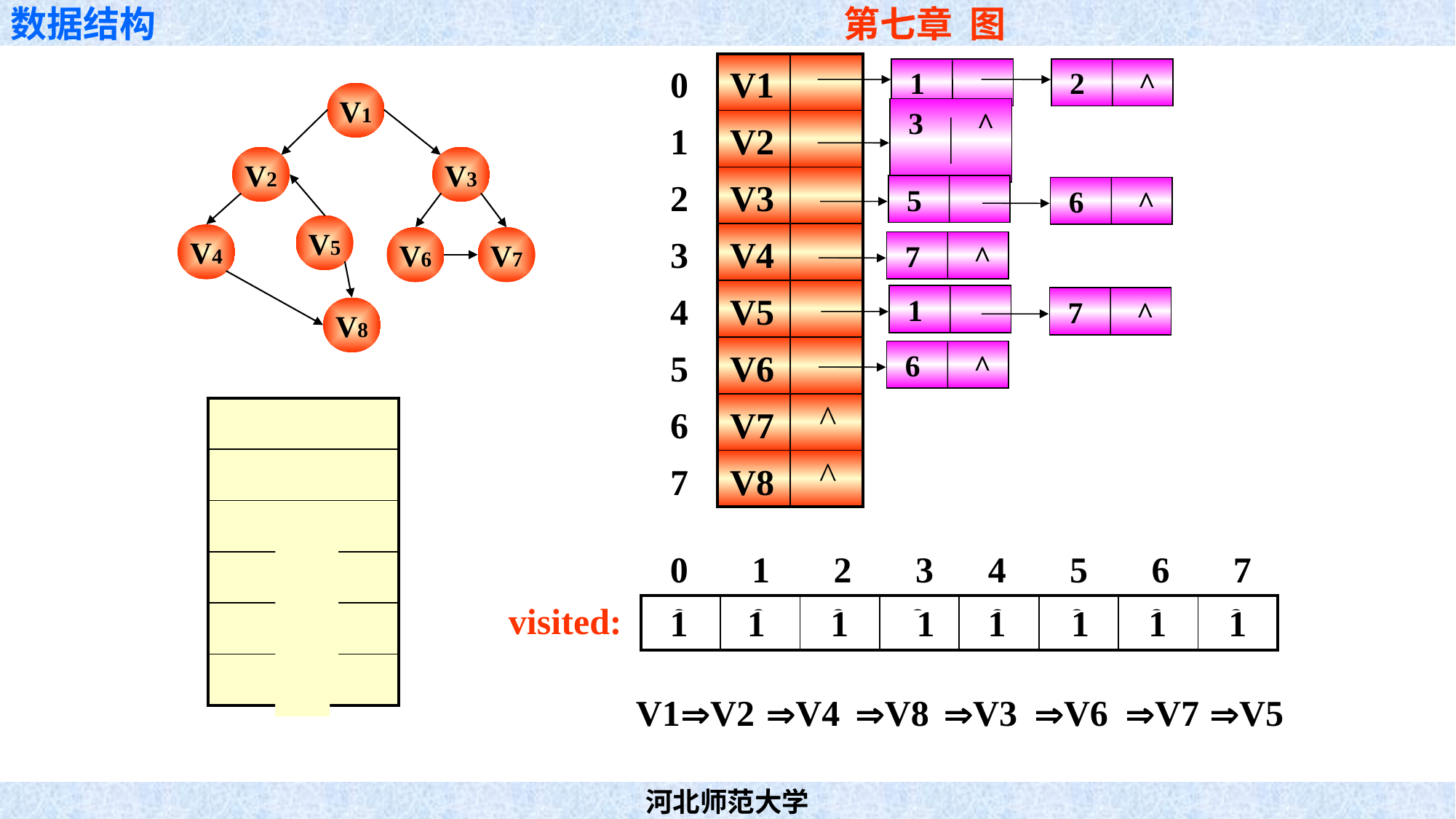

0
1
2
3
4
5
6
7
V1
V2
V3
V4
V5
V6
V7
V8
|  |  |
| --- | --- |
|  |  |
|  |  |
|  |  |
|  |  |
|  |  |
|  | ^ |
|  | ^ |
 1

 2       ^

 3       ^

 5

 6       ^

 7       ^

 1

 7       ^

 6       ^

V1
V2
V3
V5
V4
V6
V7
V8
|  |
| --- |
|  |
|  |
|  |
|  |
|  |
7
6

0       1       2       3      4       5       6       7
3
5

visited:
| 0 | 0 | 0 | 0 | 0 | 0 | 0 | 0 |
| --- | --- | --- | --- | --- | --- | --- | --- |
1
1
1
1
1
1
1
1
1
2

0
4

V1
⇒V2
⇒V4
⇒V8
⇒V3
⇒V6
⇒V7
⇒V5